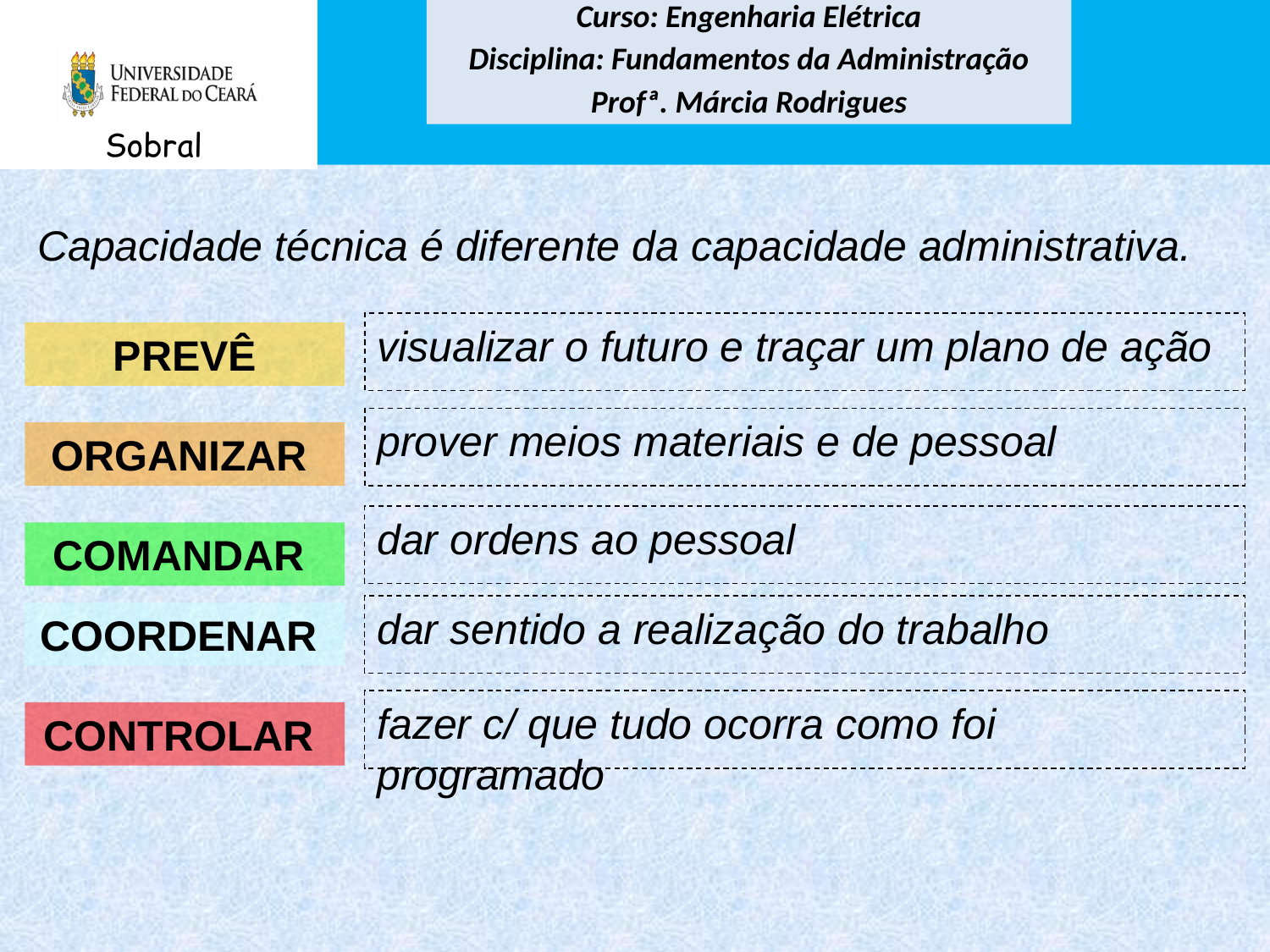

visualizar o futuro e traçar um plano de ação
prover meios materiais e de pessoal
dar ordens ao pessoal
dar sentido a realização do trabalho
Capacidade técnica é diferente da capacidade administrativa.
fazer c/ que tudo ocorra como foi programado
PREVÊ
ORGANIZAR
COMANDAR
COORDENAR
CONTROLAR